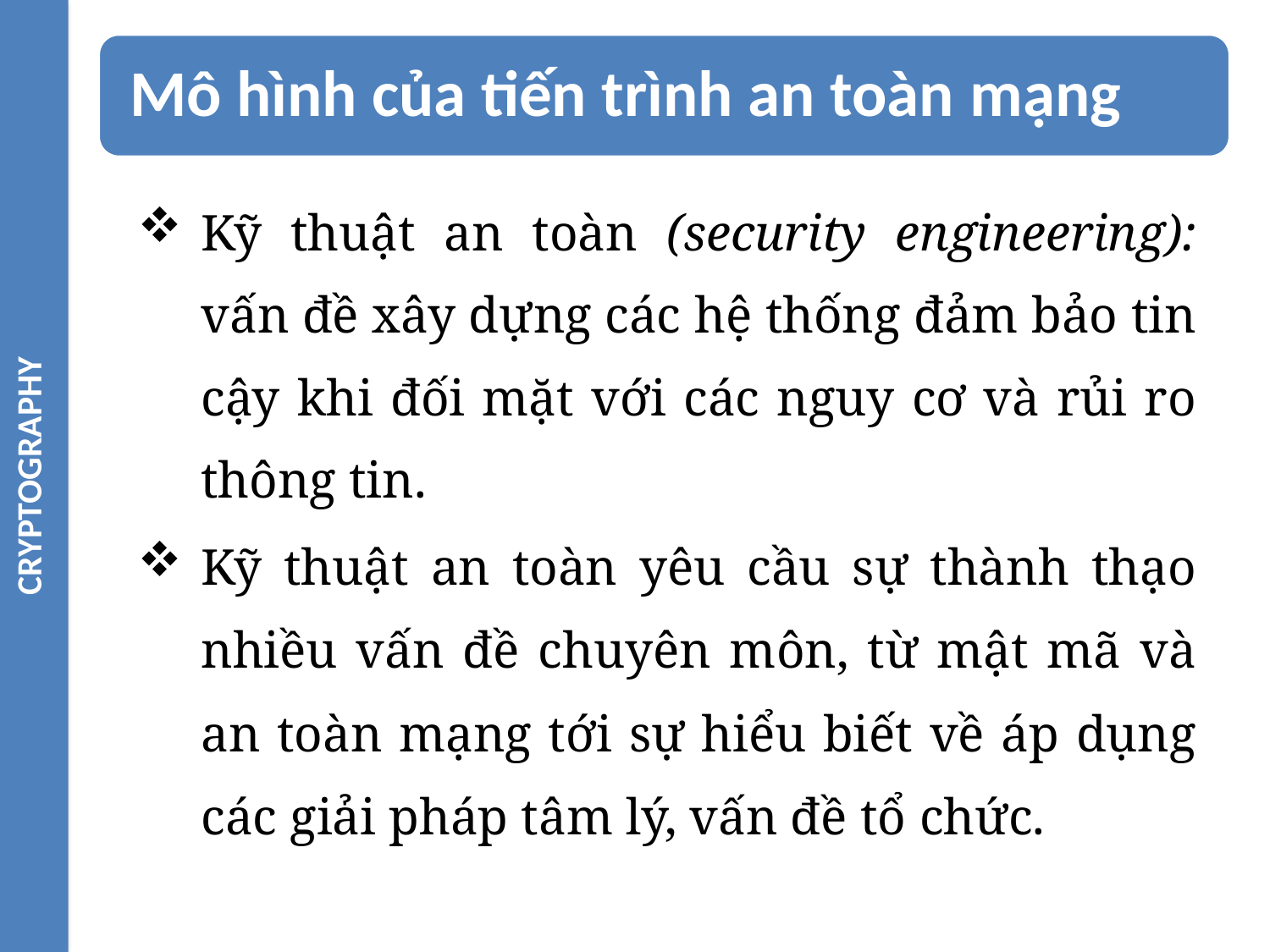

CRYPTOGRAPHY
Mô hình của tiến trình an toàn mạng
Kỹ thuật an toàn (security engineering): vấn đề xây dựng các hệ thống đảm bảo tin cậy khi đối mặt với các nguy cơ và rủi ro thông tin.
Kỹ thuật an toàn yêu cầu sự thành thạo nhiều vấn đề chuyên môn, từ mật mã và an toàn mạng tới sự hiểu biết về áp dụng các giải pháp tâm lý, vấn đề tổ chức.